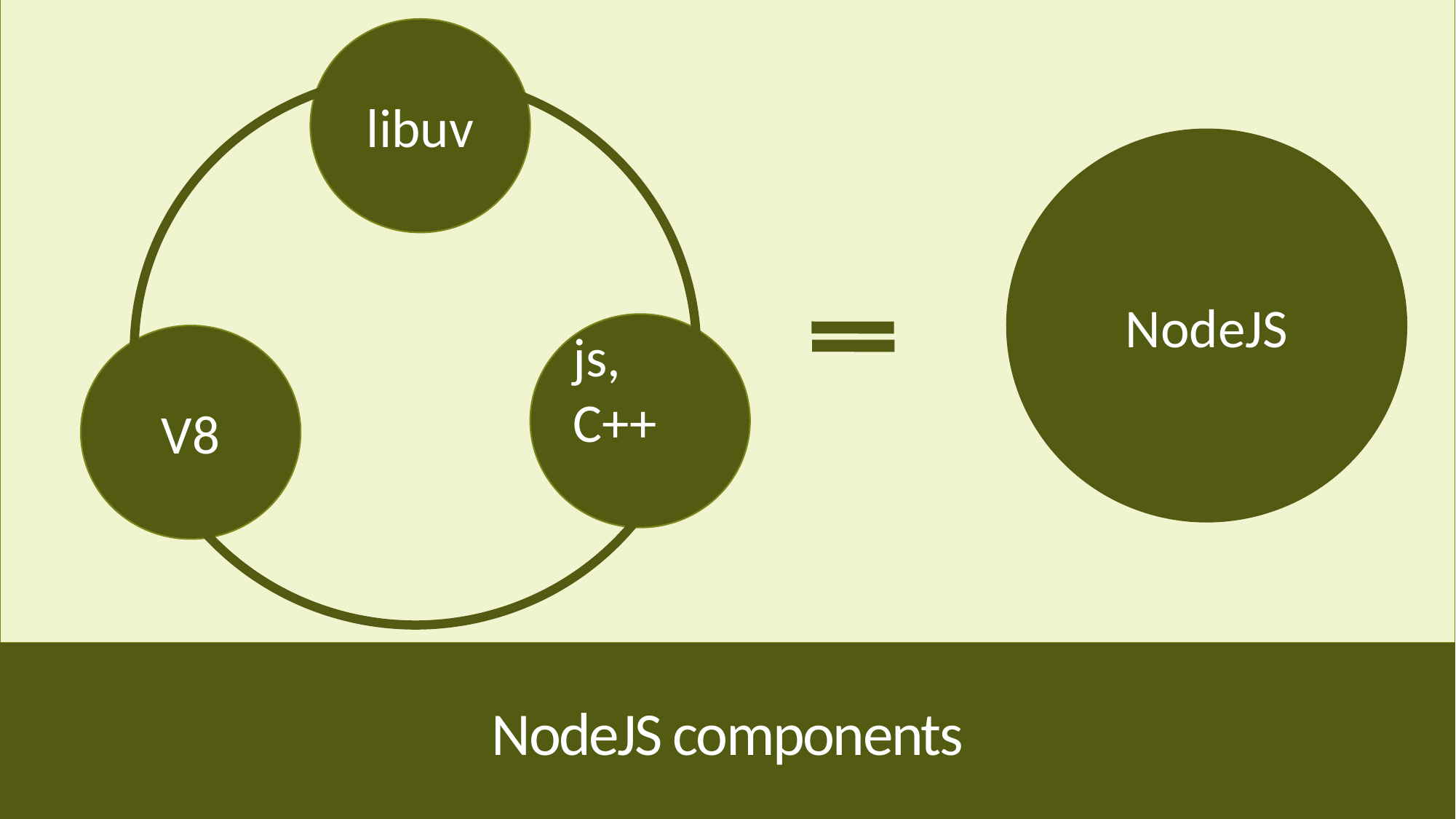

libuv

NodeJS
js,
C++
V8
NodeJS components